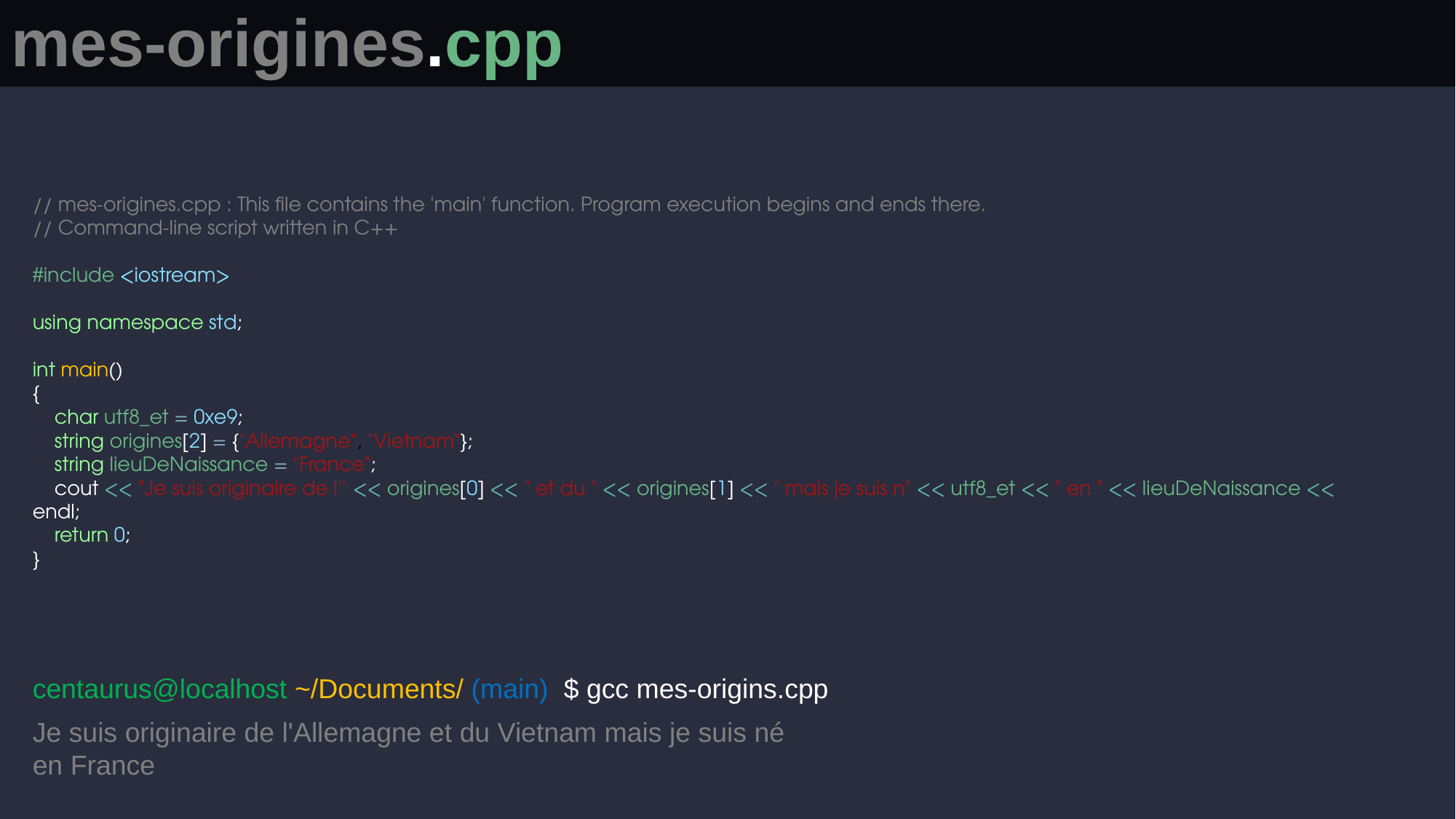

mes-origines.cpp
// mes-origines.cpp : This file contains the 'main' function. Program execution begins and ends there.
// Command-line script written in C++

#include <iostream>

using namespace std;

int main()
{
    char utf8_et = 0xe9;
    string origines[2] = {"Allemagne", "Vietnam"};
    string lieuDeNaissance = "France";
    cout << "Je suis originaire de l'" << origines[0] << " et du " << origines[1] << " mais je suis n" << utf8_et << " en " << lieuDeNaissance << endl;
    return 0;
}

centaurus@localhost ~/Documents/ (main)  $ gcc mes-origins.cpp
Je suis originaire de l'Allemagne et du Vietnam mais je suis né en France